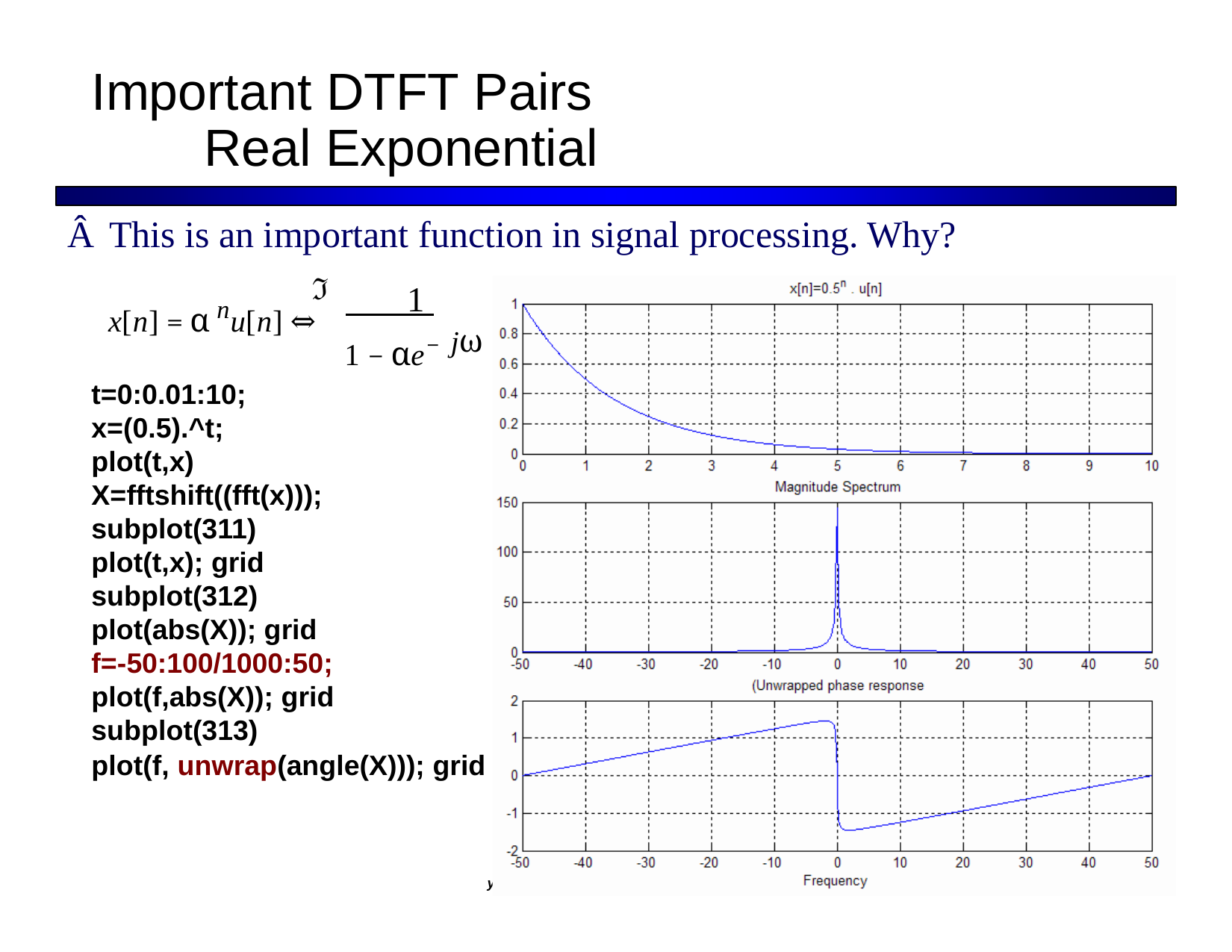

Important DTFT Pairs
Real Exponential

Â This is an important function in signal processing. Why?
ℑ

y

       1
x[n] = α nu[n] ⇔
t=0:0.01:10; x=(0.5).^t; plot(t,x)
X=fftshift((fft(x))); subplot(311) plot(t,x); grid subplot(312) plot(abs(X)); grid f=-50:100/1000:50; plot(f,abs(X)); grid subplot(313)

jω
1 − αe−
plot(f, unwrap(angle(X))); grid